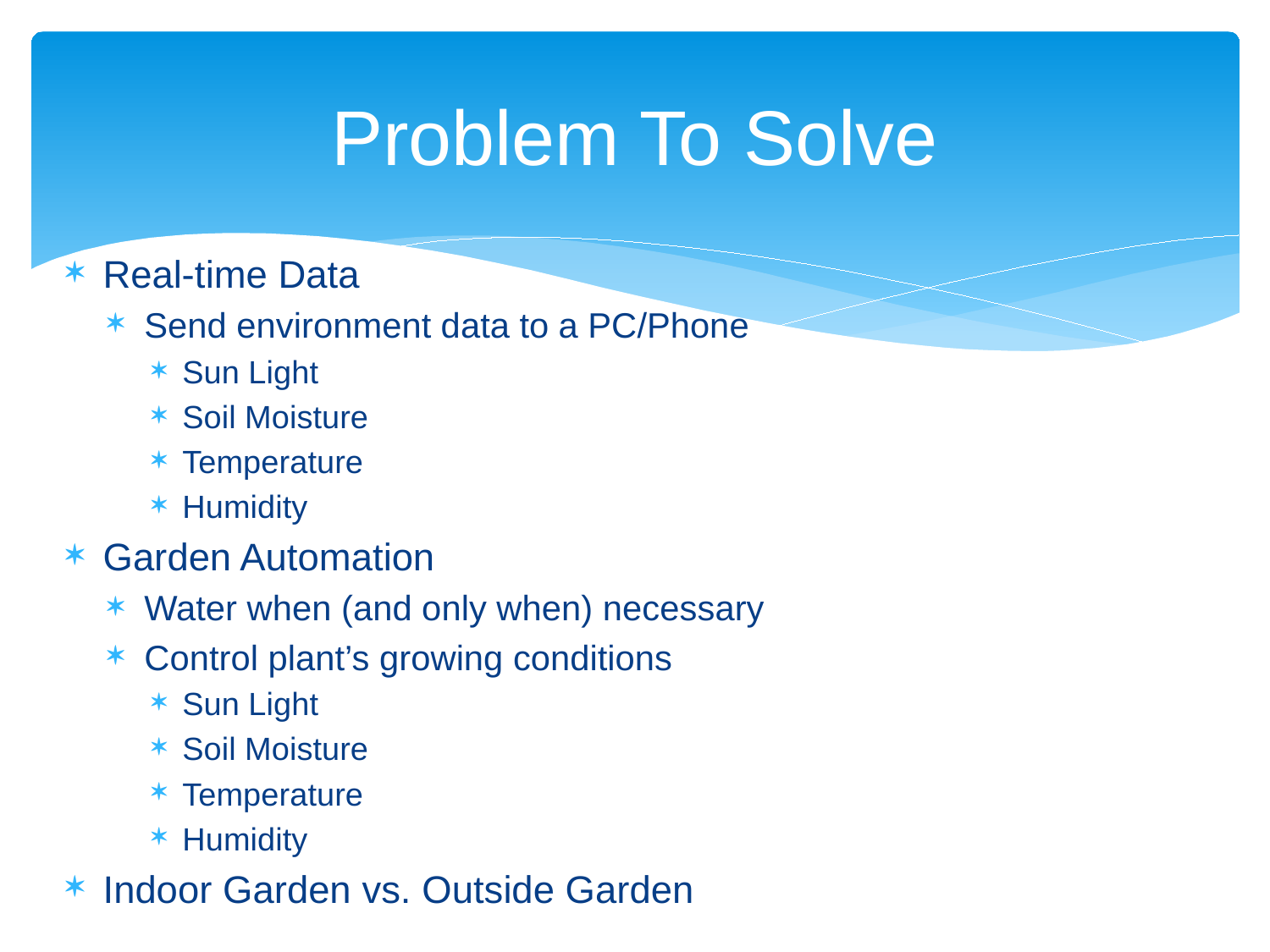

# Problem To Solve
Real-time Data
Send environment data to a PC/Phone
Sun Light
Soil Moisture
Temperature
Humidity
Garden Automation
Water when (and only when) necessary
Control plant’s growing conditions
Sun Light
Soil Moisture
Temperature
Humidity
Indoor Garden vs. Outside Garden